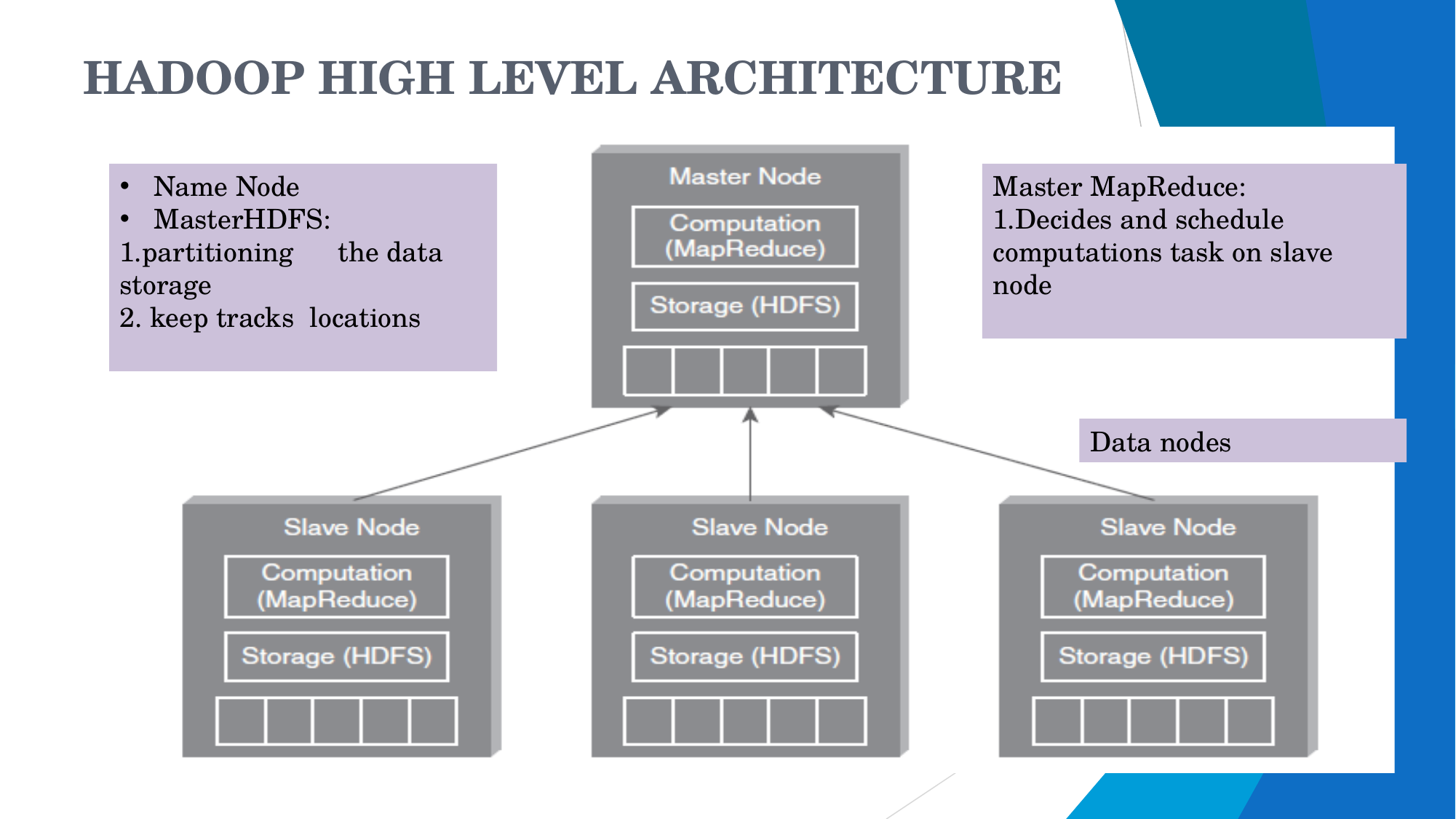

Hadoop High Level Architecture

Name Node
MasterHDFS:
1.partitioning 	the data storage
2. keep tracks  locations
Master MapReduce:
1.Decides and schedule computations task on slave node

Data nodes